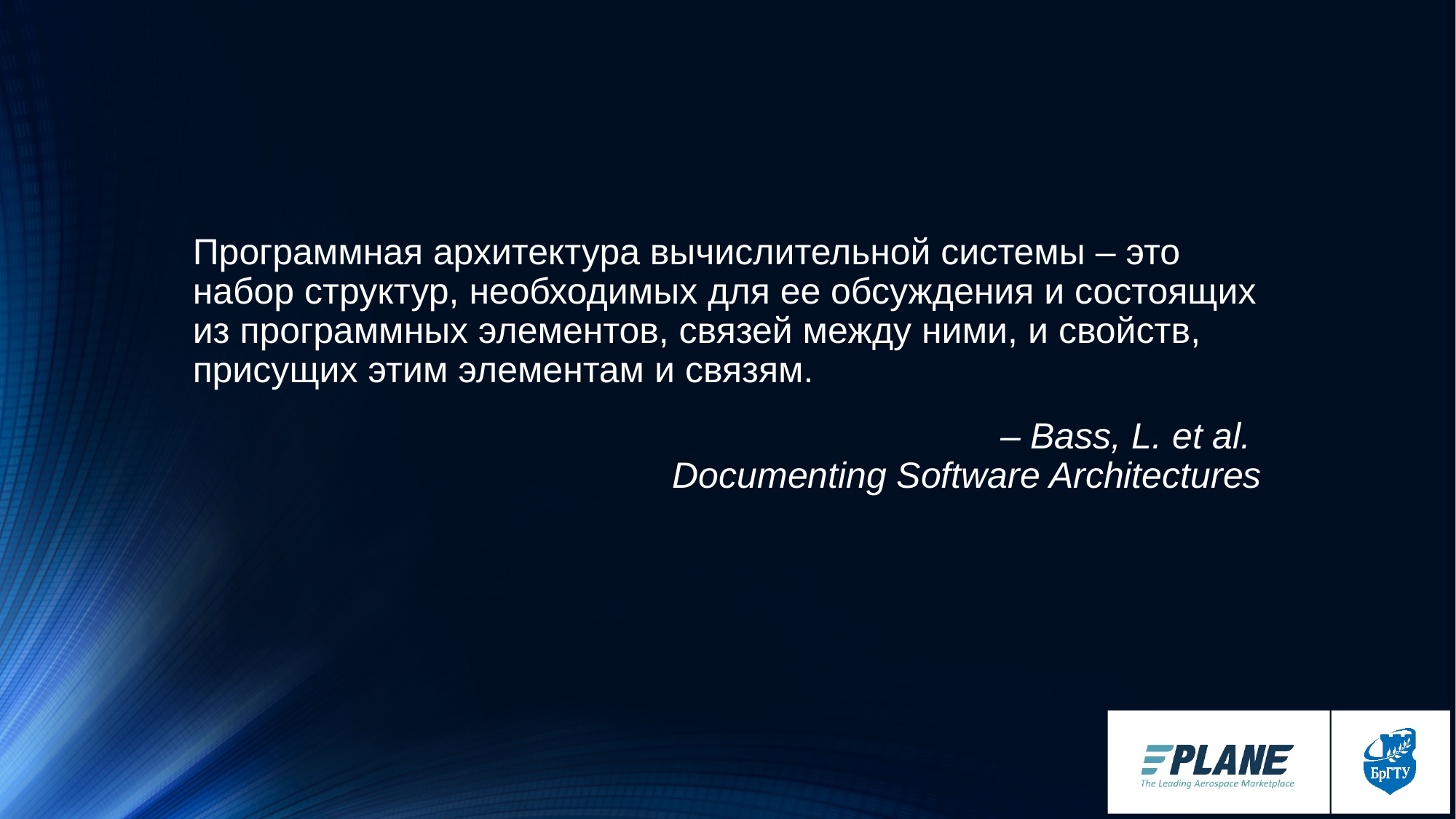

Программная архитектура вычислительной системы – это набор структур, необходимых для ее обсуждения и состоящих из программных элементов, связей между ними, и свойств, присущих этим элементам и связям.
– Bass, L. et al.
Documenting Software Architectures